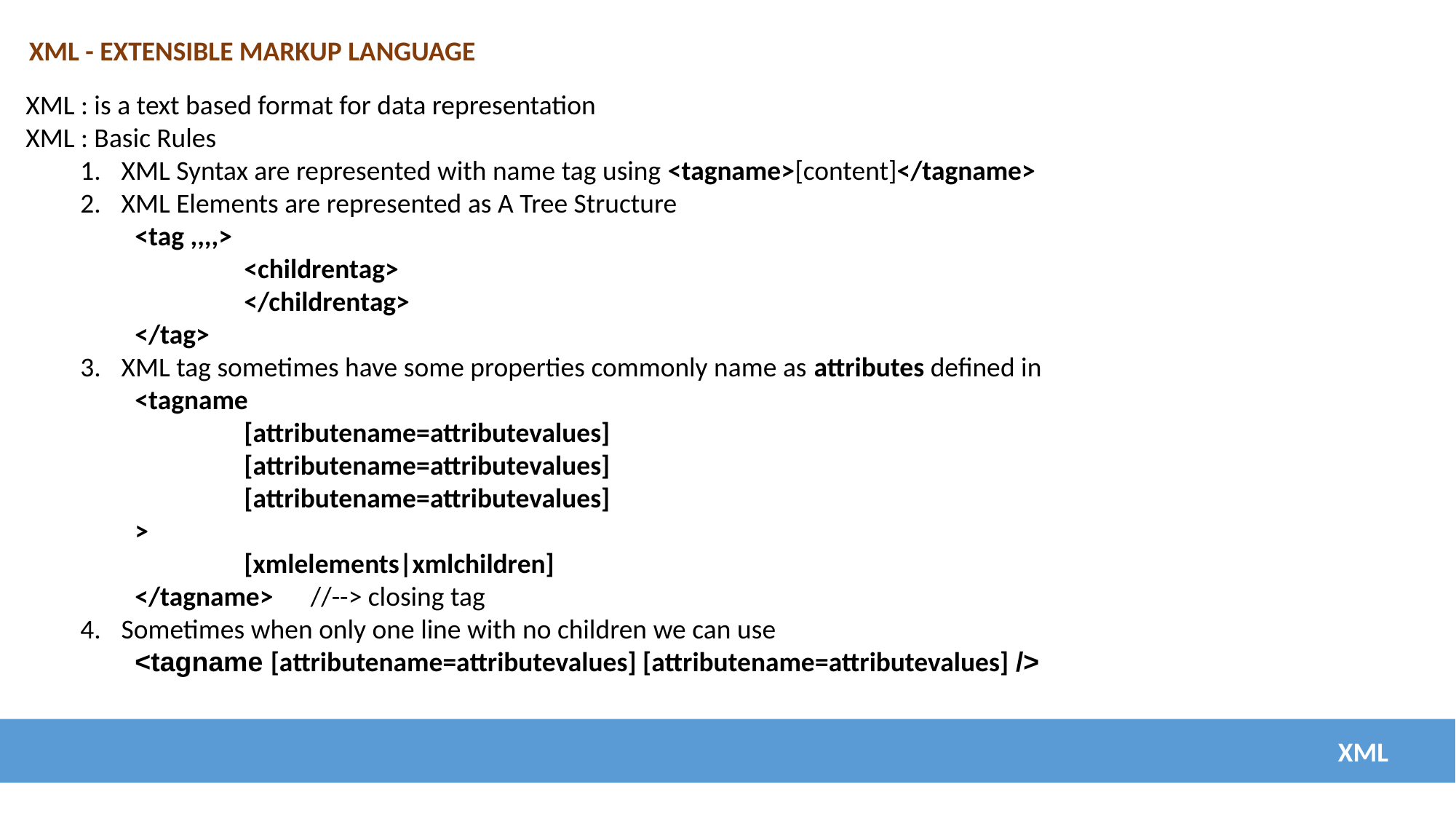

XML - EXTENSIBLE MARKUP LANGUAGE
XML : is a text based format for data representation
XML : Basic Rules
XML Syntax are represented with name tag using <tagname>[content]</tagname>
XML Elements are represented as A Tree Structure
<tag ,,,,>
	<childrentag>
	</childrentag>
</tag>
XML tag sometimes have some properties commonly name as attributes defined in
<tagname
	[attributename=attributevalues]
	[attributename=attributevalues]
	[attributename=attributevalues]
>
	[xmlelements|xmlchildren]
</tagname>      //--> closing tag
Sometimes when only one line with no children we can use
<tagname [attributename=attributevalues] [attributename=attributevalues] />

XML